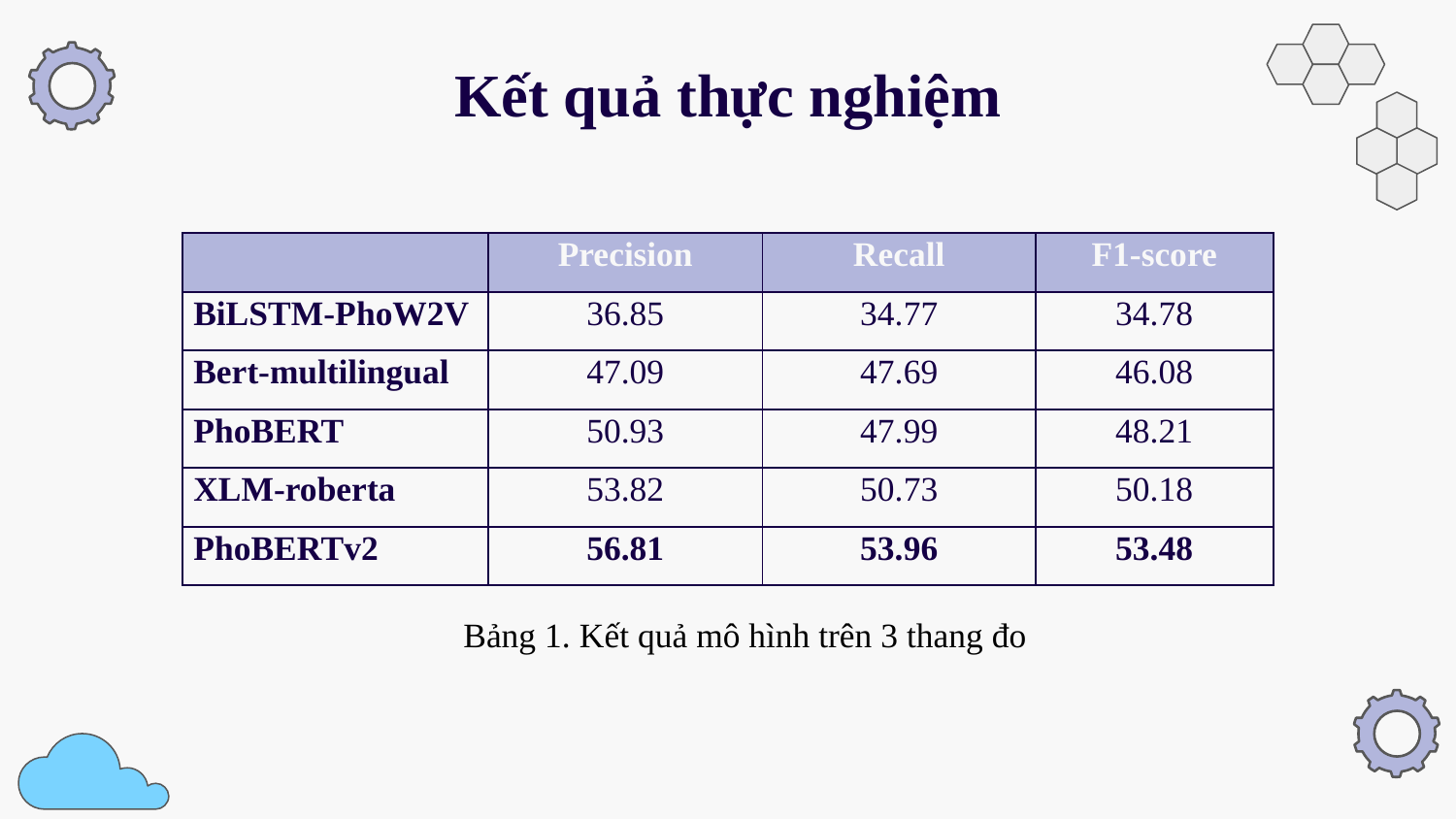

# Kết quả thực nghiệm
|  | Precision | Recall | F1-score |
| --- | --- | --- | --- |
| BiLSTM-PhoW2V | 36.85 | 34.77 | 34.78 |
| Bert-multilingual | 47.09 | 47.69 | 46.08 |
| PhoBERT | 50.93 | 47.99 | 48.21 |
| XLM-roberta | 53.82 | 50.73 | 50.18 |
| PhoBERTv2 | 56.81 | 53.96 | 53.48 |
Bảng 1. Kết quả mô hình trên 3 thang đo